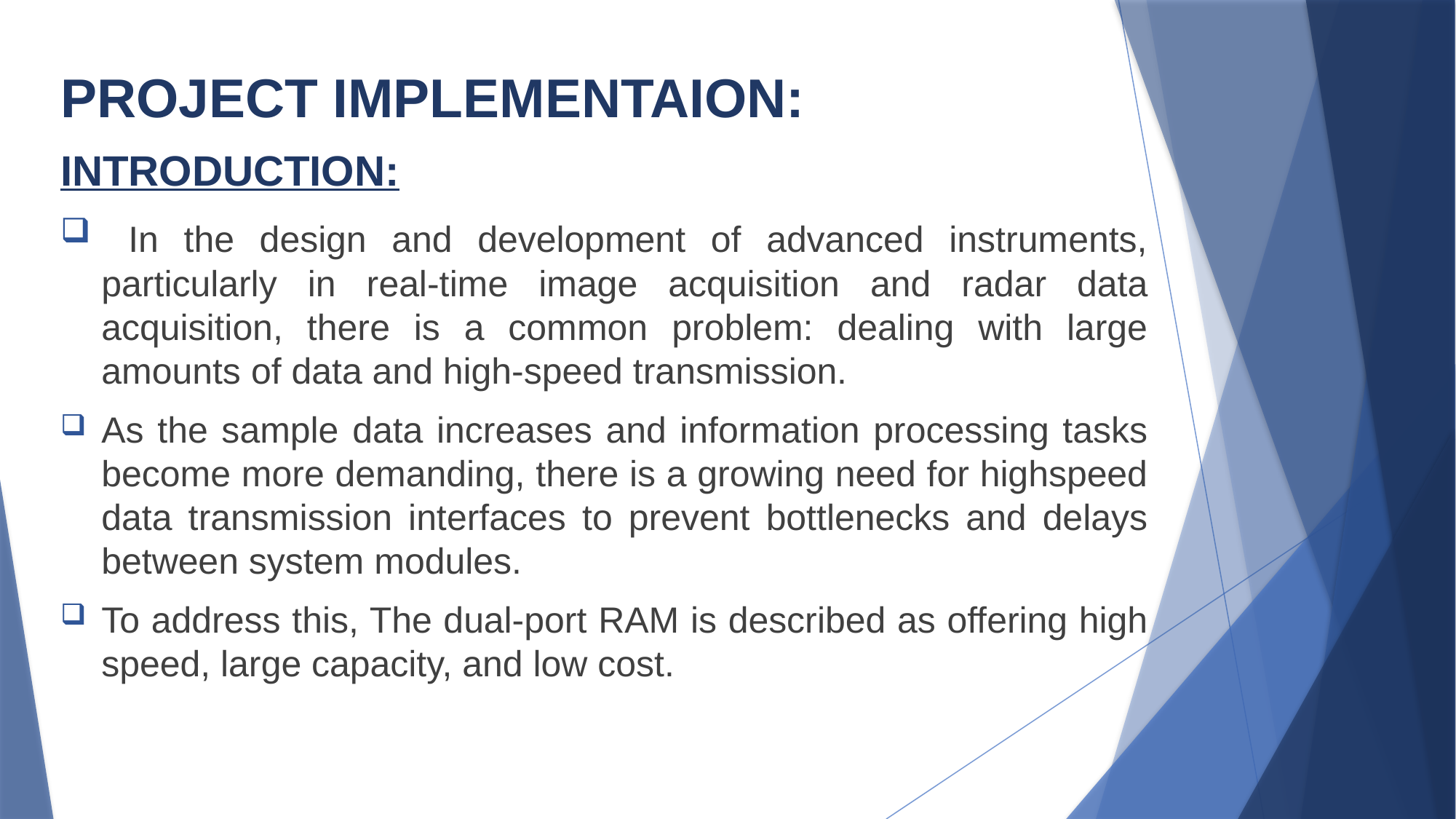

PROJECT IMPLEMENTAION:
INTRODUCTION:
 In the design and development of advanced instruments, particularly in real-time image acquisition and radar data acquisition, there is a common problem: dealing with large amounts of data and high-speed transmission.
As the sample data increases and information processing tasks become more demanding, there is a growing need for highspeed data transmission interfaces to prevent bottlenecks and delays between system modules.
To address this, The dual-port RAM is described as offering high speed, large capacity, and low cost.